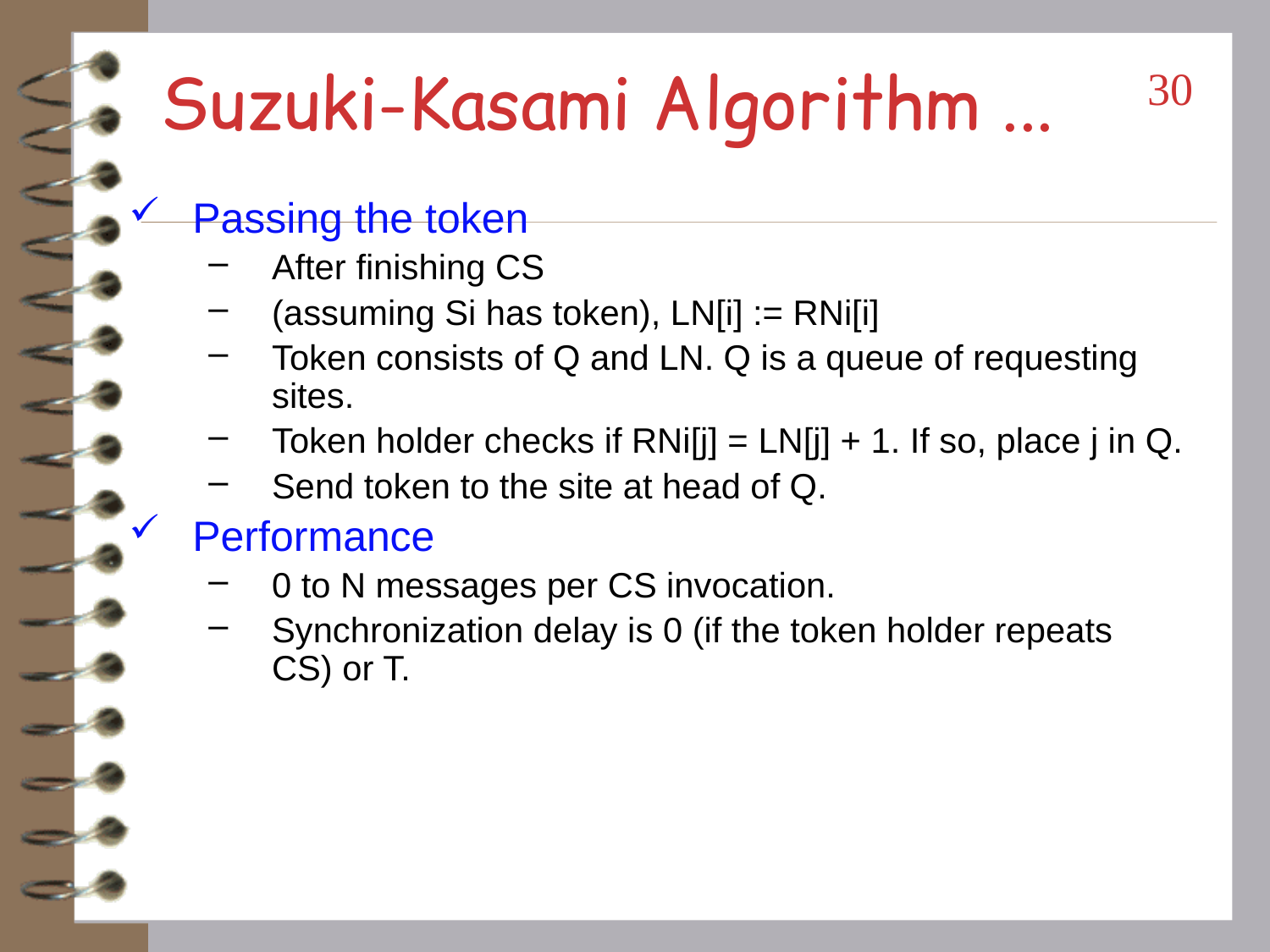

# Suzuki-Kasami Algorithm ...
30
Passing the token
After finishing CS
(assuming Si has token), LN[i] := RNi[i]
Token consists of Q and LN. Q is a queue of requesting sites.
Token holder checks if RNi[j] = LN[j] + 1. If so, place j in Q.
Send token to the site at head of Q.
Performance
0 to N messages per CS invocation.
Synchronization delay is 0 (if the token holder repeats CS) or T.